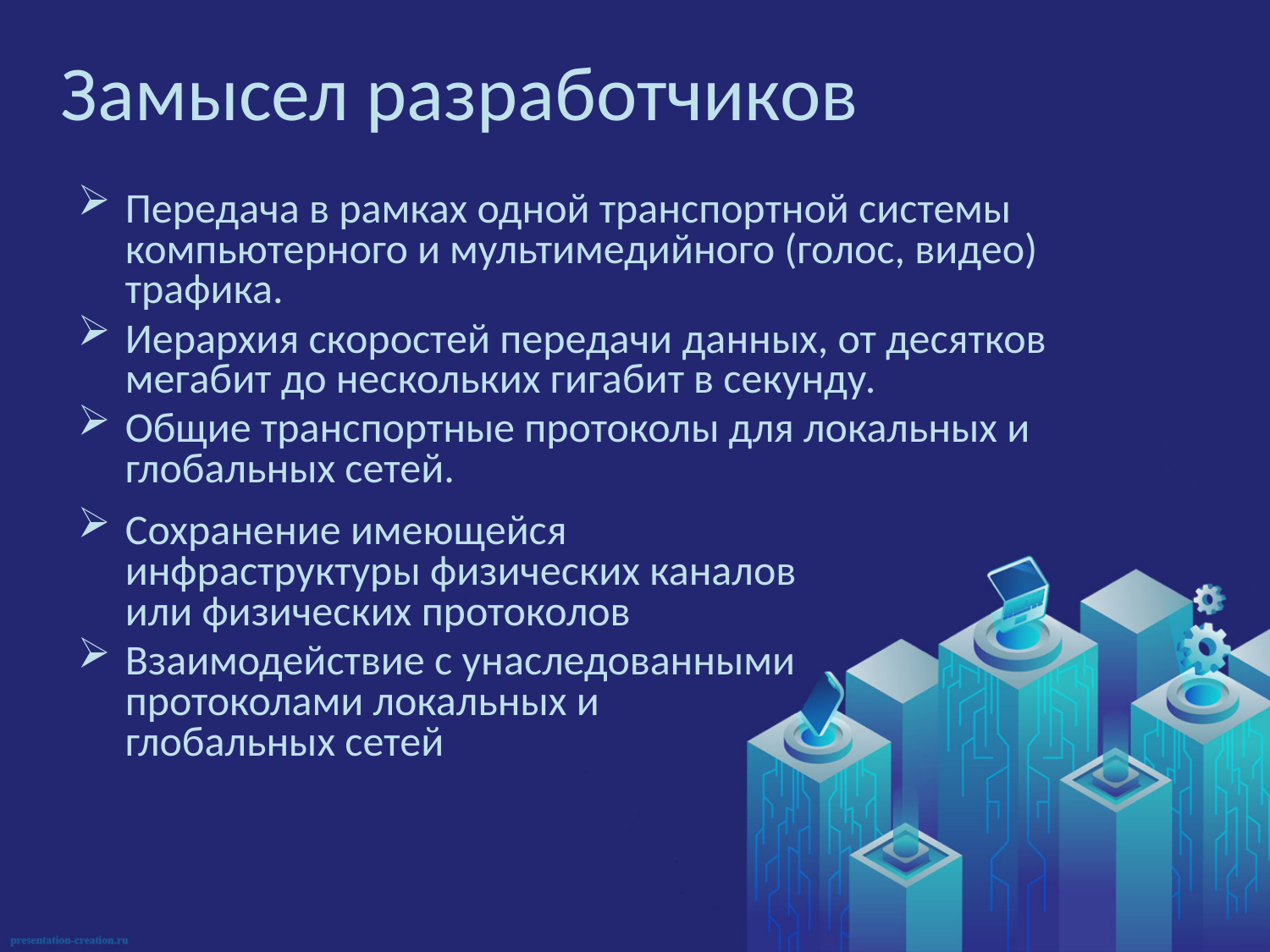

# Замысел разработчиков
Передача в рамках одной транспортной системы компьютерного и мультимедийного (голос, видео) трафика.
Иерархия скоростей передачи данных, от десятков мегабит до нескольких гигабит в секунду.
Общие транспортные протоколы для локальных и глобальных сетей.
Сохранение имеющейся инфраструктуры физических каналов или физических протоколов
Взаимодействие с унаследованными протоколами локальных и глобальных сетей